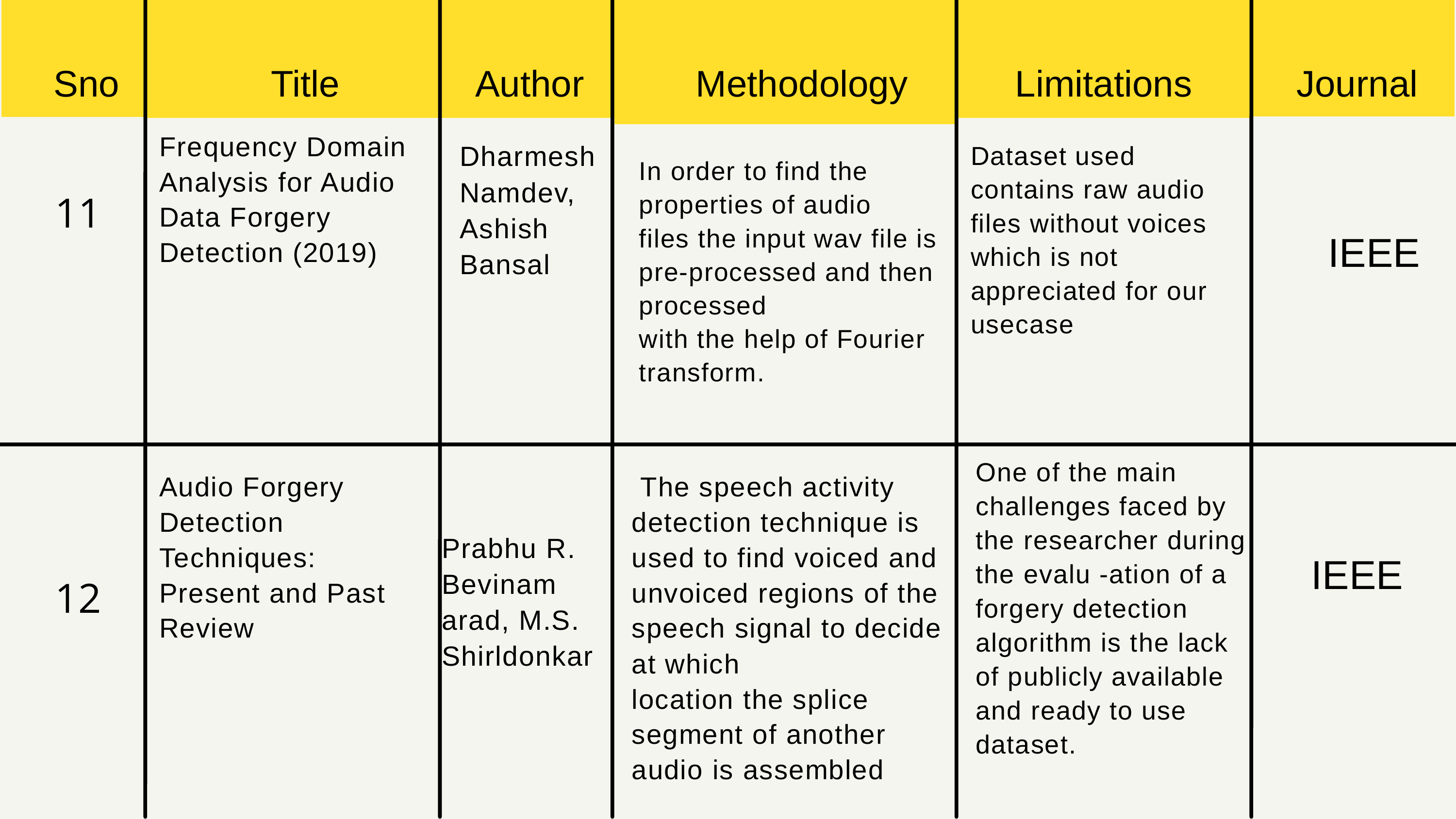

Sno
Title
Author
Limitations
Journal
Methodology
Frequency Domain Analysis for Audio Data Forgery Detection (2019)

Dharmesh Namdev, Ashish Bansal

Dataset used contains raw audio files without voices which is not appreciated for our usecase

In order to find the properties of audio
files the input wav file is pre-processed and then processed
with the help of Fourier transform.

11
IEEE

One of the main challenges faced by the researcher during the evalu -ation of a forgery detection algorithm is the lack of publicly available and ready to use dataset.

Audio Forgery Detection Techniques:
Present and Past Review

 The speech activity detection technique is used to find voiced and unvoiced regions of the speech signal to decide at which
location the splice segment of another audio is assembled

Prabhu R. Bevinam
arad, M.S.
Shirldonkar

IEEE
12